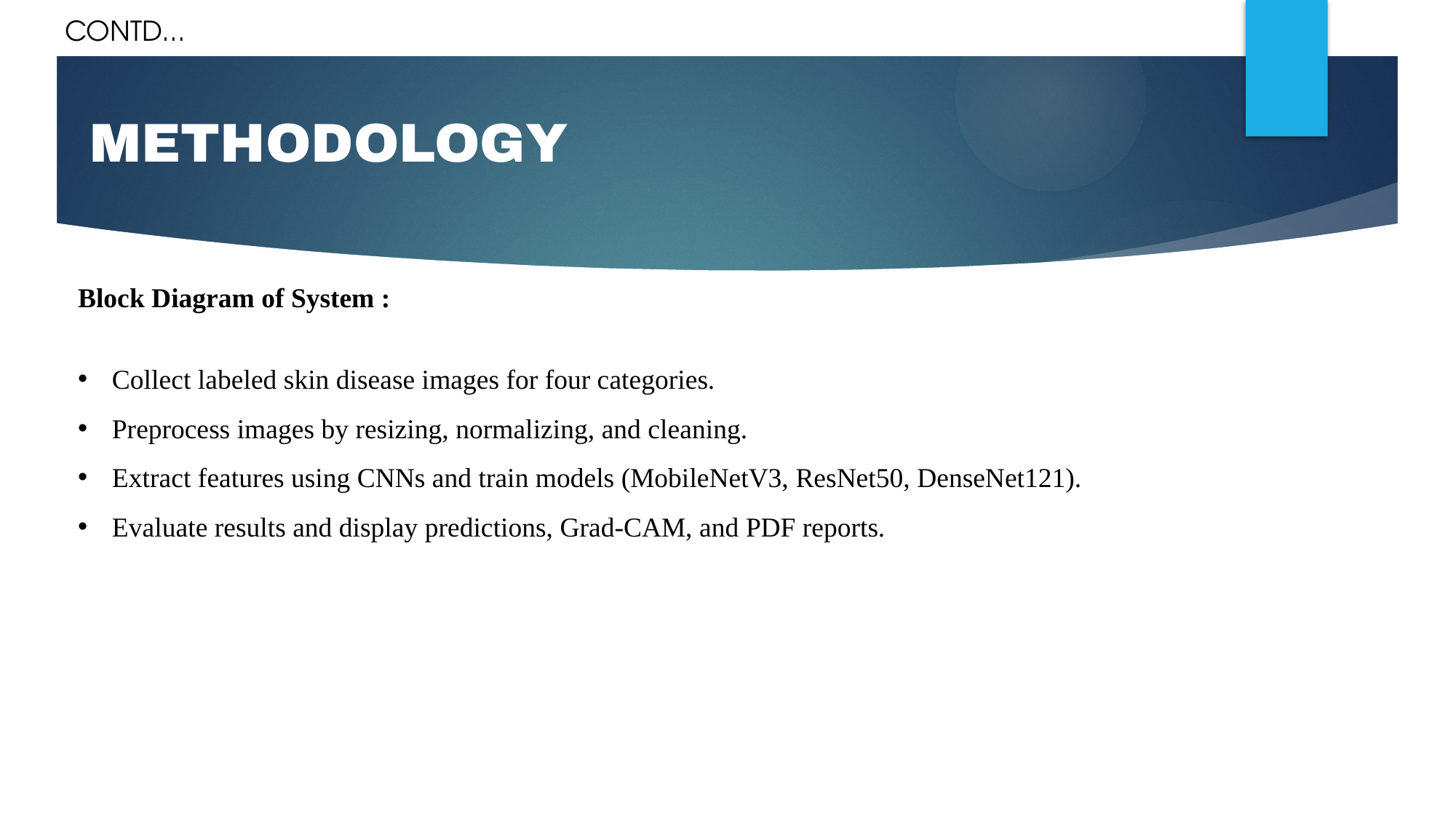

CONTD…
METHODOLOGY
Block Diagram of System :

Collect labeled skin disease images for four categories.
Preprocess images by resizing, normalizing, and cleaning.
Extract features using CNNs and train models (MobileNetV3, ResNet50, DenseNet121).
Evaluate results and display predictions, Grad-CAM, and PDF reports.